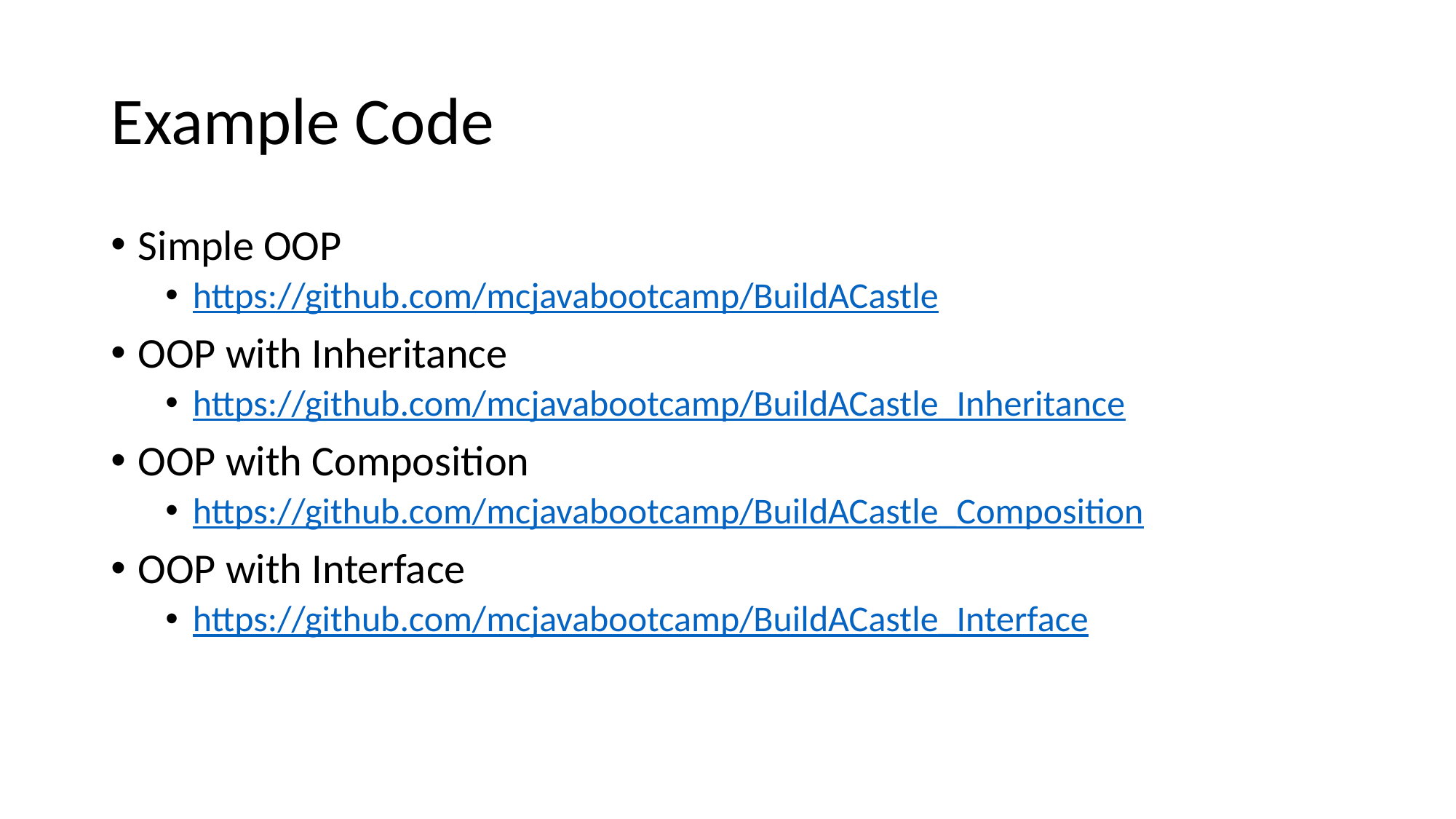

# Example Code
Simple OOP
https://github.com/mcjavabootcamp/BuildACastle
OOP with Inheritance
https://github.com/mcjavabootcamp/BuildACastle_Inheritance
OOP with Composition
https://github.com/mcjavabootcamp/BuildACastle_Composition
OOP with Interface
https://github.com/mcjavabootcamp/BuildACastle_Interface